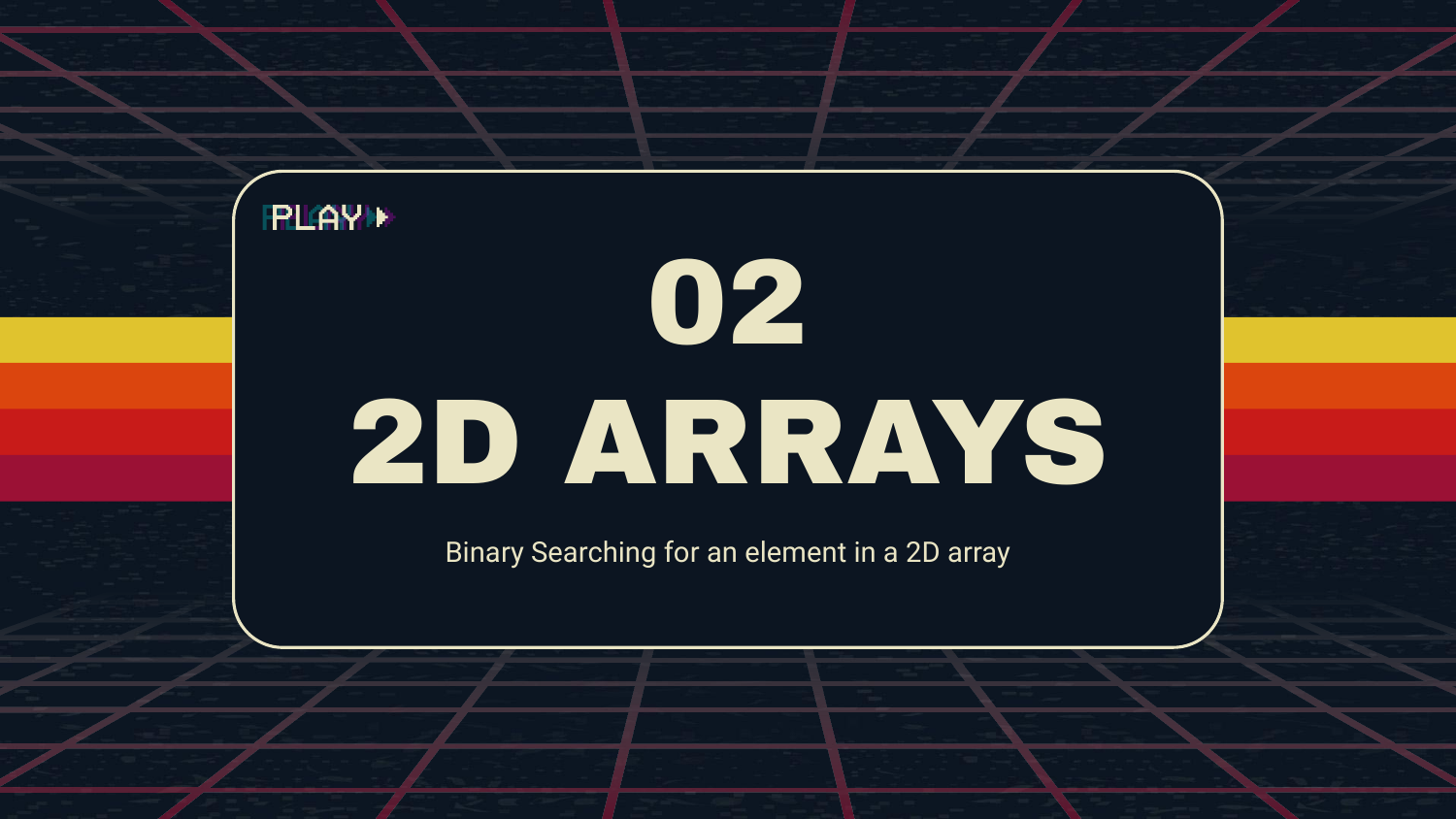

02
# 2D ARRAYS
Binary Searching for an element in a 2D array